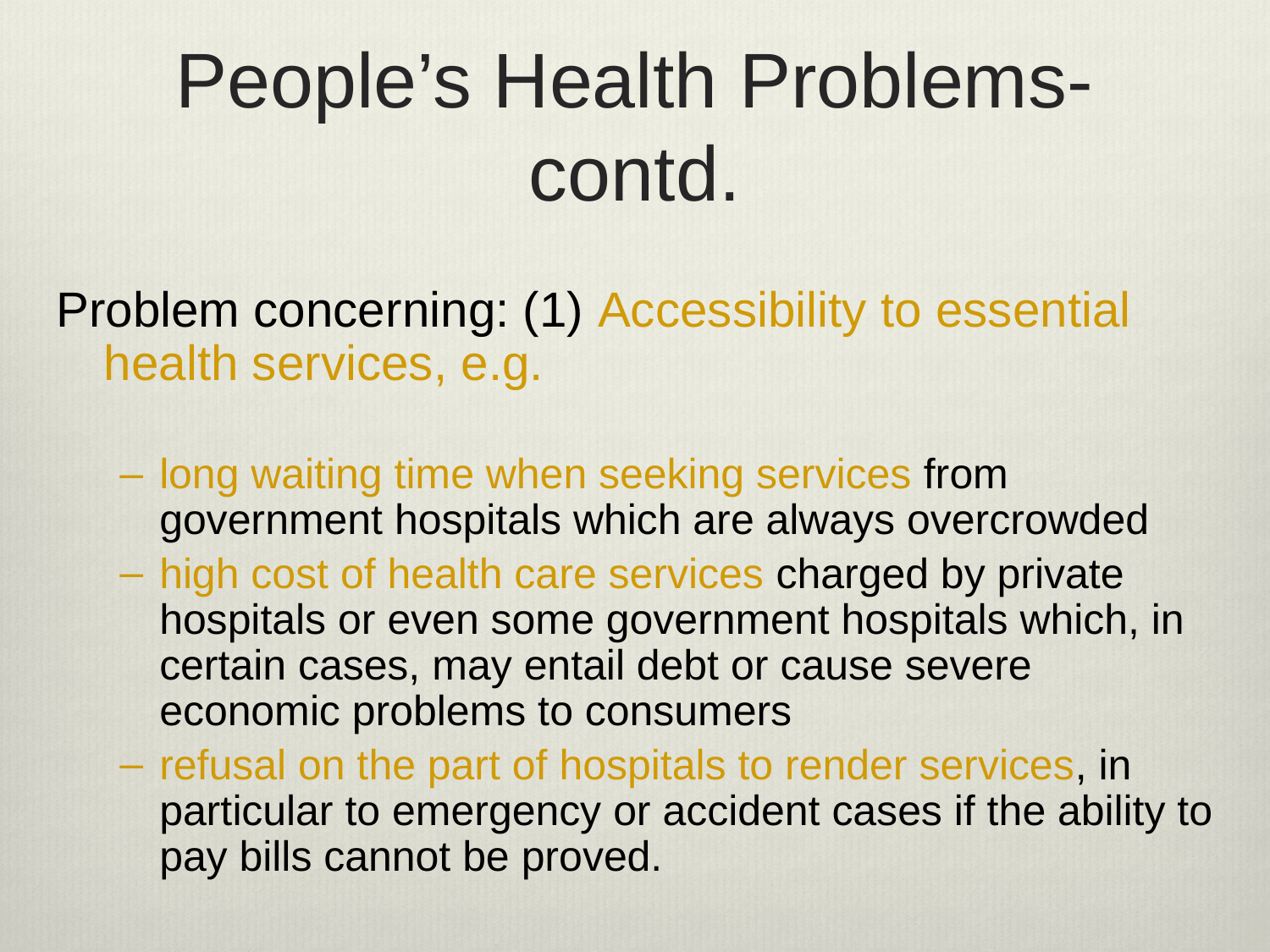

# People’s Health Problems-contd.
Problem concerning: (1) Accessibility to essential health services, e.g.

long waiting time when seeking services from government hospitals which are always overcrowded
high cost of health care services charged by private hospitals or even some government hospitals which, in certain cases, may entail debt or cause severe economic problems to consumers
refusal on the part of hospitals to render services, in particular to emergency or accident cases if the ability to pay bills cannot be proved.